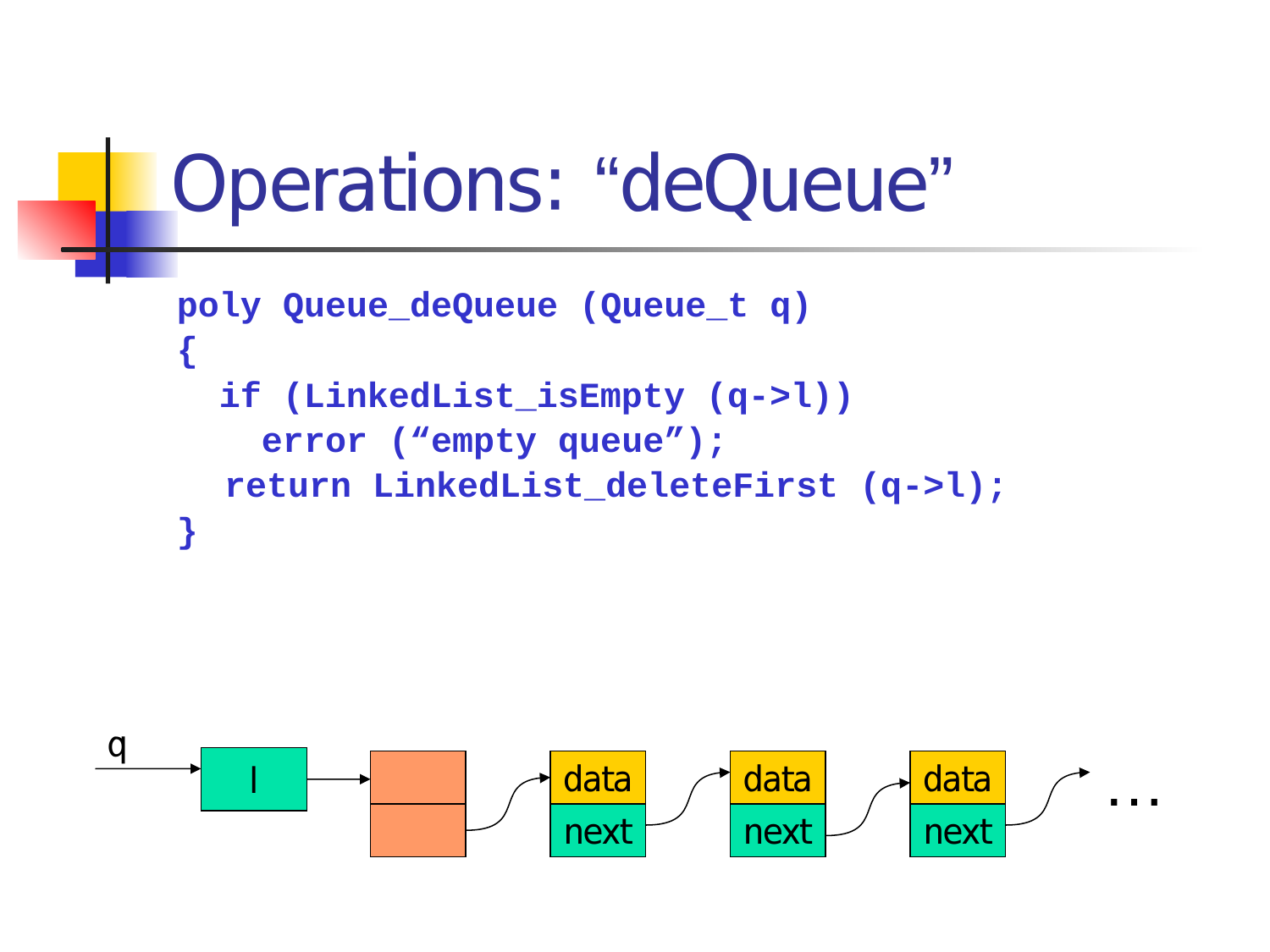

# Operations: “deQueue”
poly Queue_deQueue (Queue_t q)
{
  if (LinkedList_isEmpty (q->l))
    error (“empty queue”);
	return LinkedList_deleteFirst (q->l);
}

q
l

…

data
next
data
next
data
next